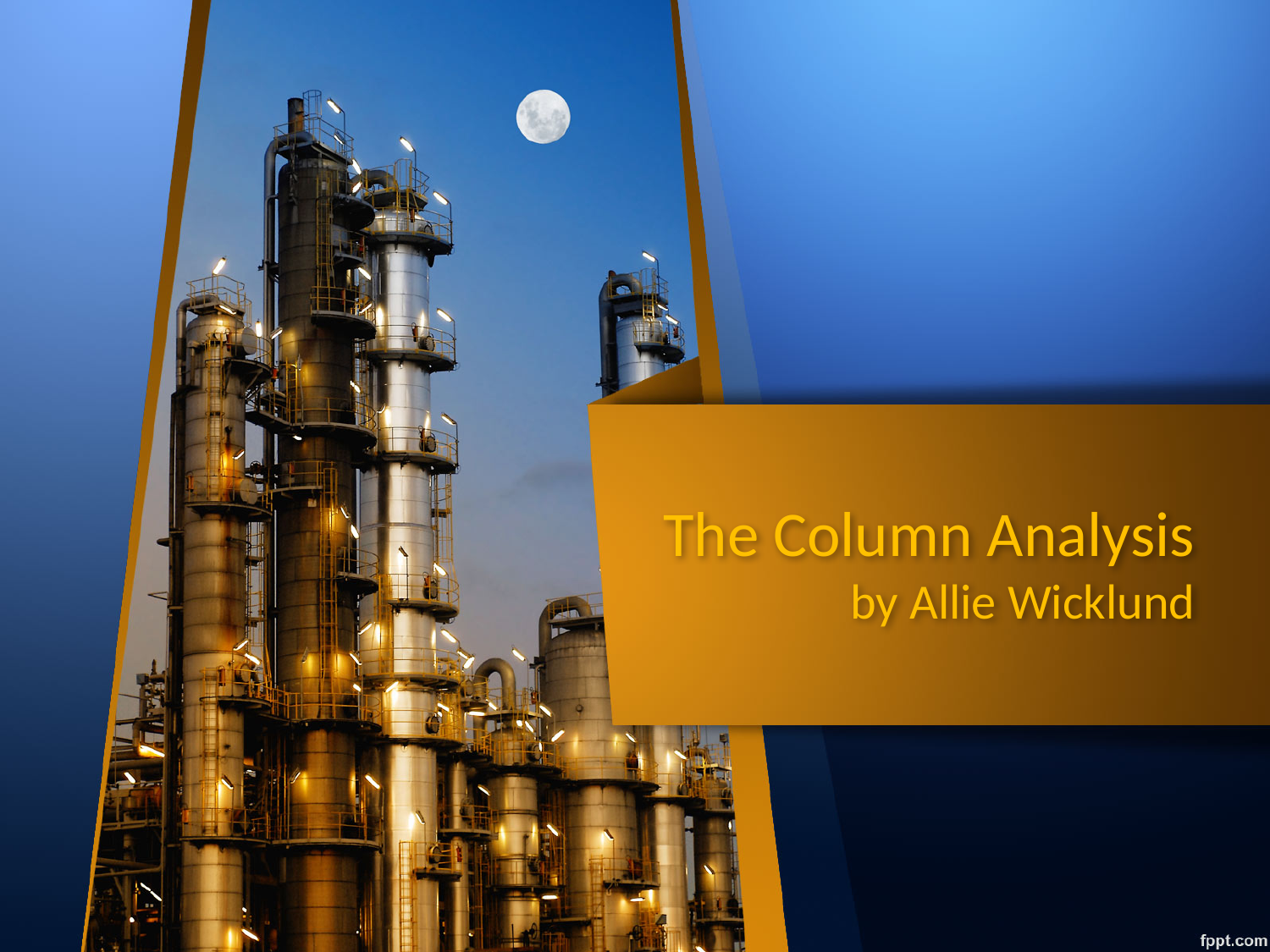

# The Column Analysis by Allie Wicklund